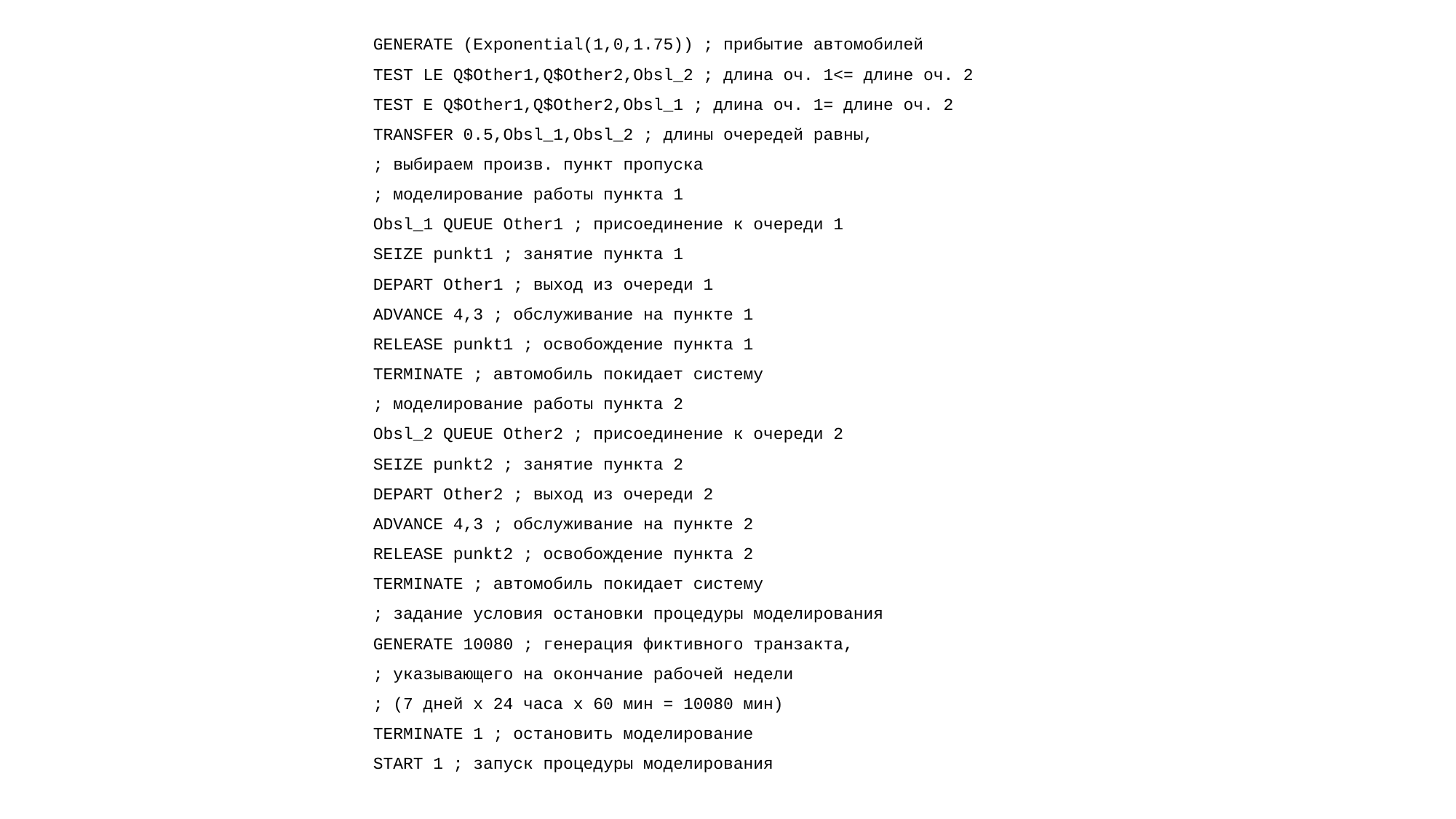

GENERATE (Exponential(1,0,1.75)) ; прибытие автомобилей
TEST LE Q$Other1,Q$Other2,Obsl_2 ; длина оч. 1<= длине оч. 2
TEST E Q$Other1,Q$Other2,Obsl_1 ; длина оч. 1= длине оч. 2
TRANSFER 0.5,Obsl_1,Obsl_2 ; длины очередей равны,
; выбираем произв. пункт пропуска
; моделирование работы пункта 1
Obsl_1 QUEUE Other1 ; присоединение к очереди 1
SEIZE punkt1 ; занятие пункта 1
DEPART Other1 ; выход из очереди 1
ADVANCE 4,3 ; обслуживание на пункте 1
RELEASE punkt1 ; освобождение пункта 1
TERMINATE ; автомобиль покидает систему
; моделирование работы пункта 2
Obsl_2 QUEUE Other2 ; присоединение к очереди 2
SEIZE punkt2 ; занятие пункта 2
DEPART Other2 ; выход из очереди 2
ADVANCE 4,3 ; обслуживание на пункте 2
RELEASE punkt2 ; освобождение пункта 2
TERMINATE ; автомобиль покидает систему
; задание условия остановки процедуры моделирования
GENERATE 10080 ; генерация фиктивного транзакта,
; указывающего на окончание рабочей недели
; (7 дней x 24 часа x 60 мин = 10080 мин)
TERMINATE 1 ; остановить моделирование
START 1 ; запуск процедуры моделирования